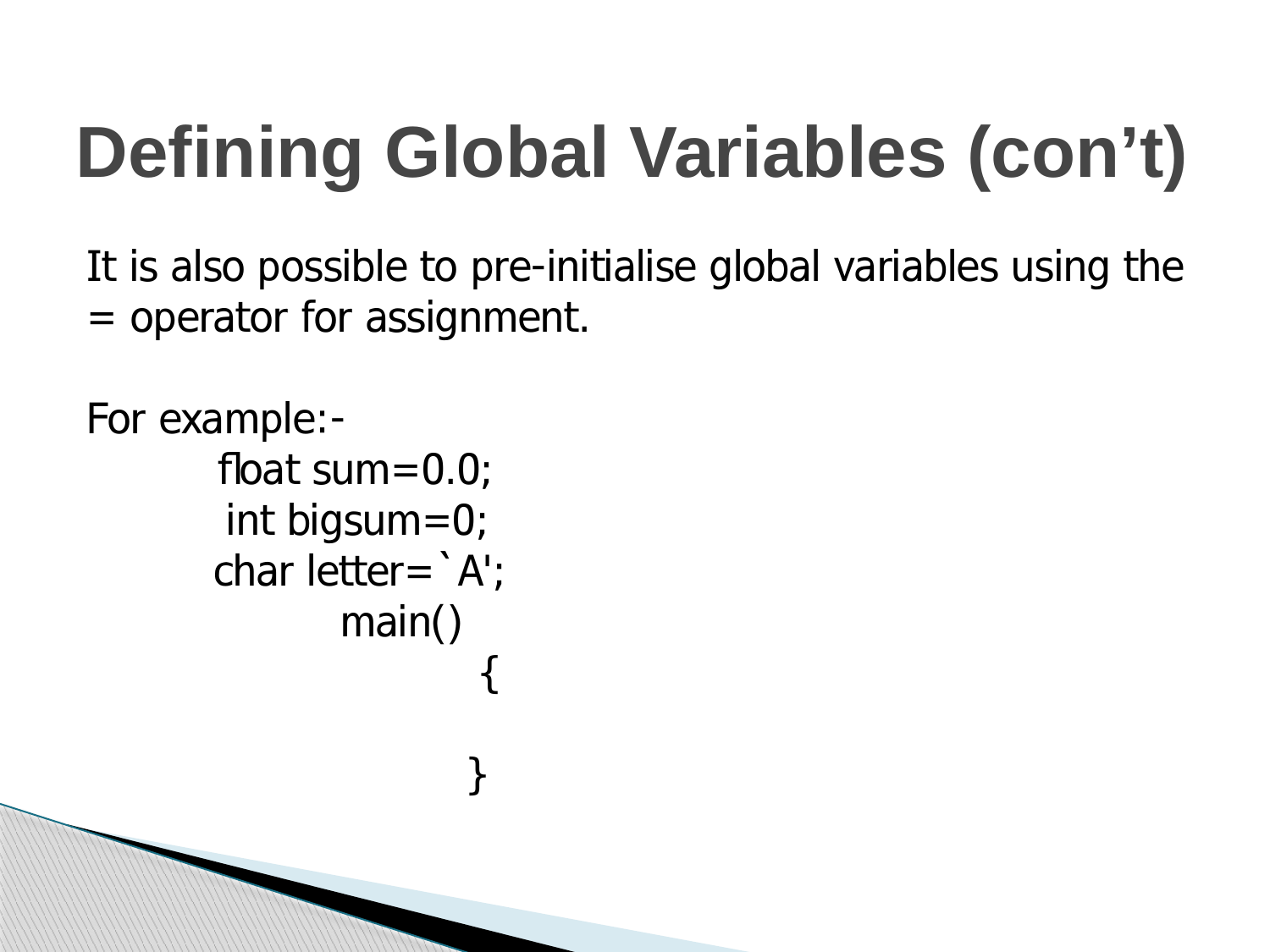

# Defining Global Variables (con’t)
It is also possible to pre-initialise global variables using the = operator for assignment.

For example:-
          float sum=0.0;
	 int bigsum=0;
	char letter=`A';
		main()
			 {

			}